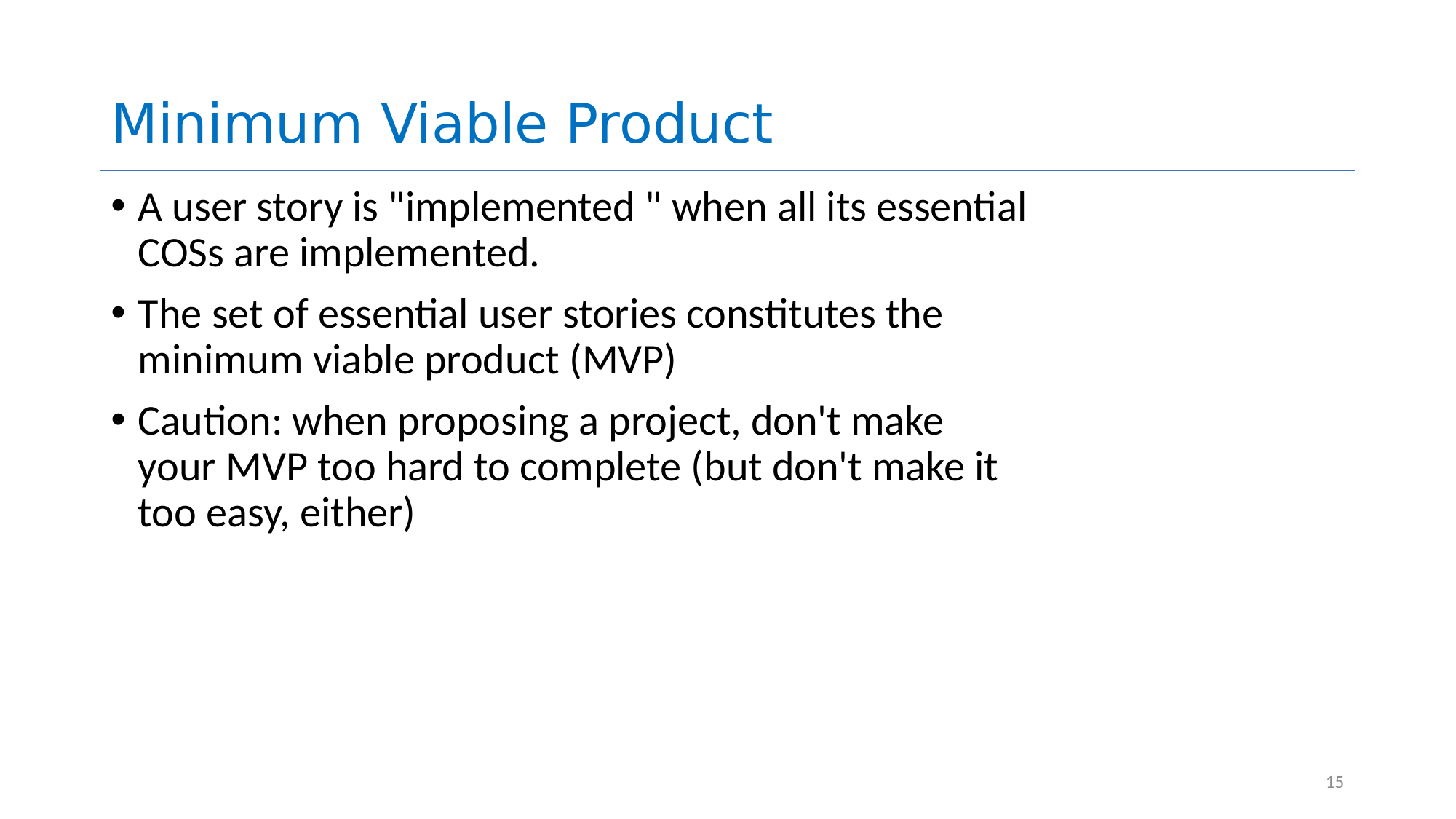

# Minimum Viable Product
A user story is "implemented " when all its essential COSs are implemented.
The set of essential user stories constitutes the minimum viable product (MVP)
Caution: when proposing a project, don't make your MVP too hard to complete (but don't make it too easy, either)

15